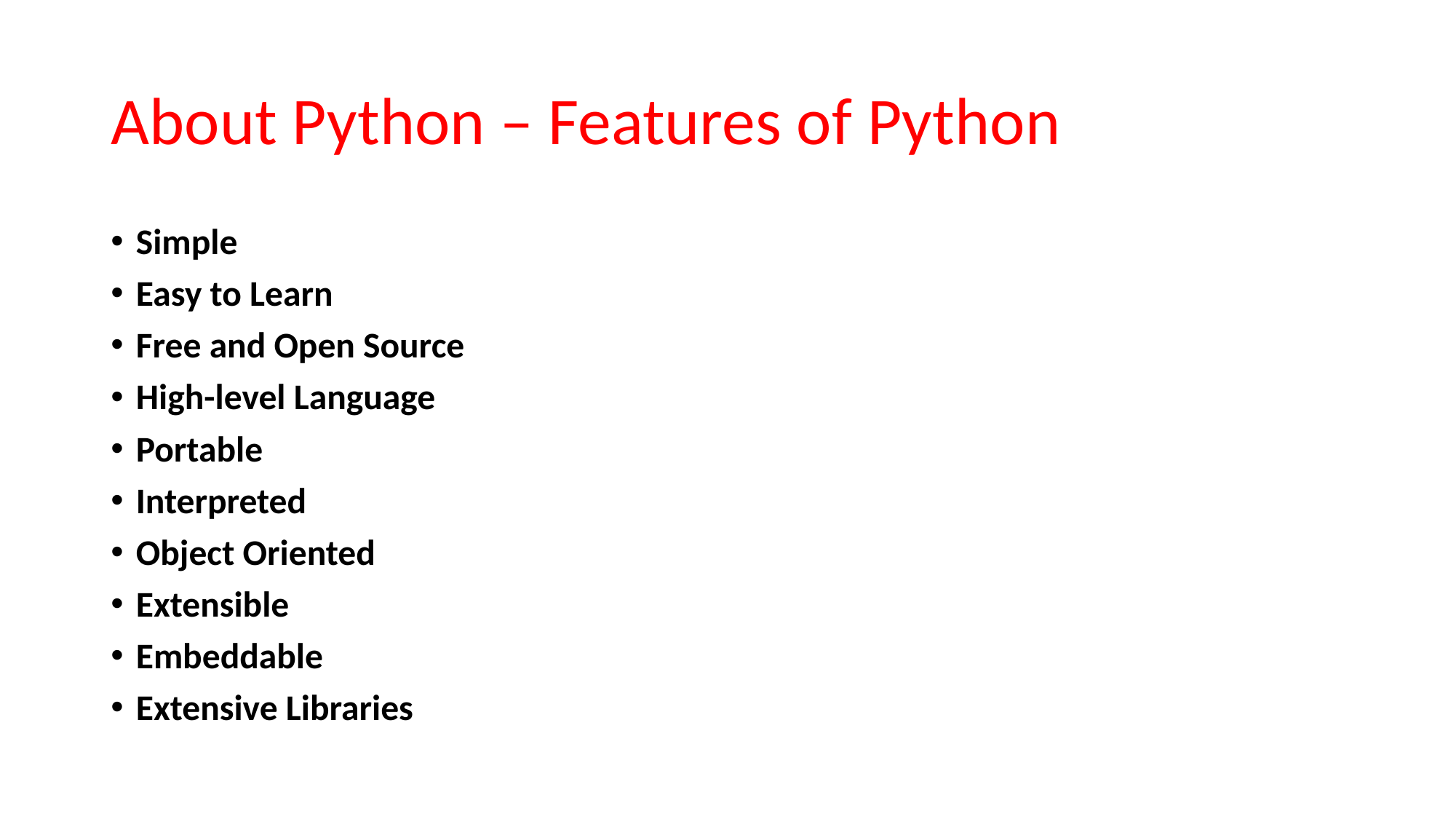

# About Python – Features of Python
Simple
Easy to Learn
Free and Open Source
High-level Language
Portable
Interpreted
Object Oriented
Extensible
Embeddable
Extensive Libraries